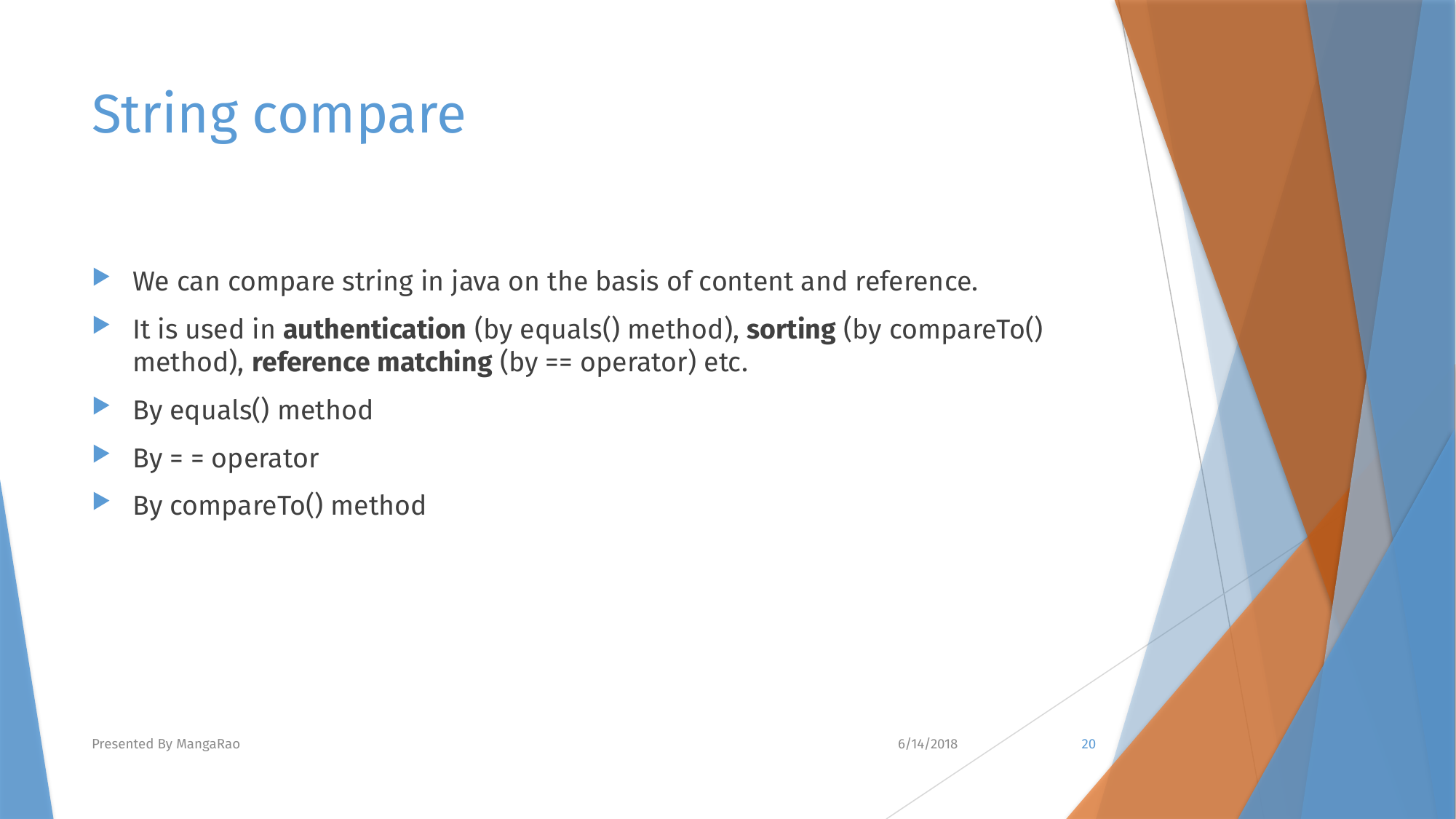

# String compare
We can compare string in java on the basis of content and reference.
It is used in authentication (by equals() method), sorting (by compareTo() method), reference matching (by == operator) etc.
By equals() method
By = = operator
By compareTo() method

Presented By MangaRao
6/14/2018
20